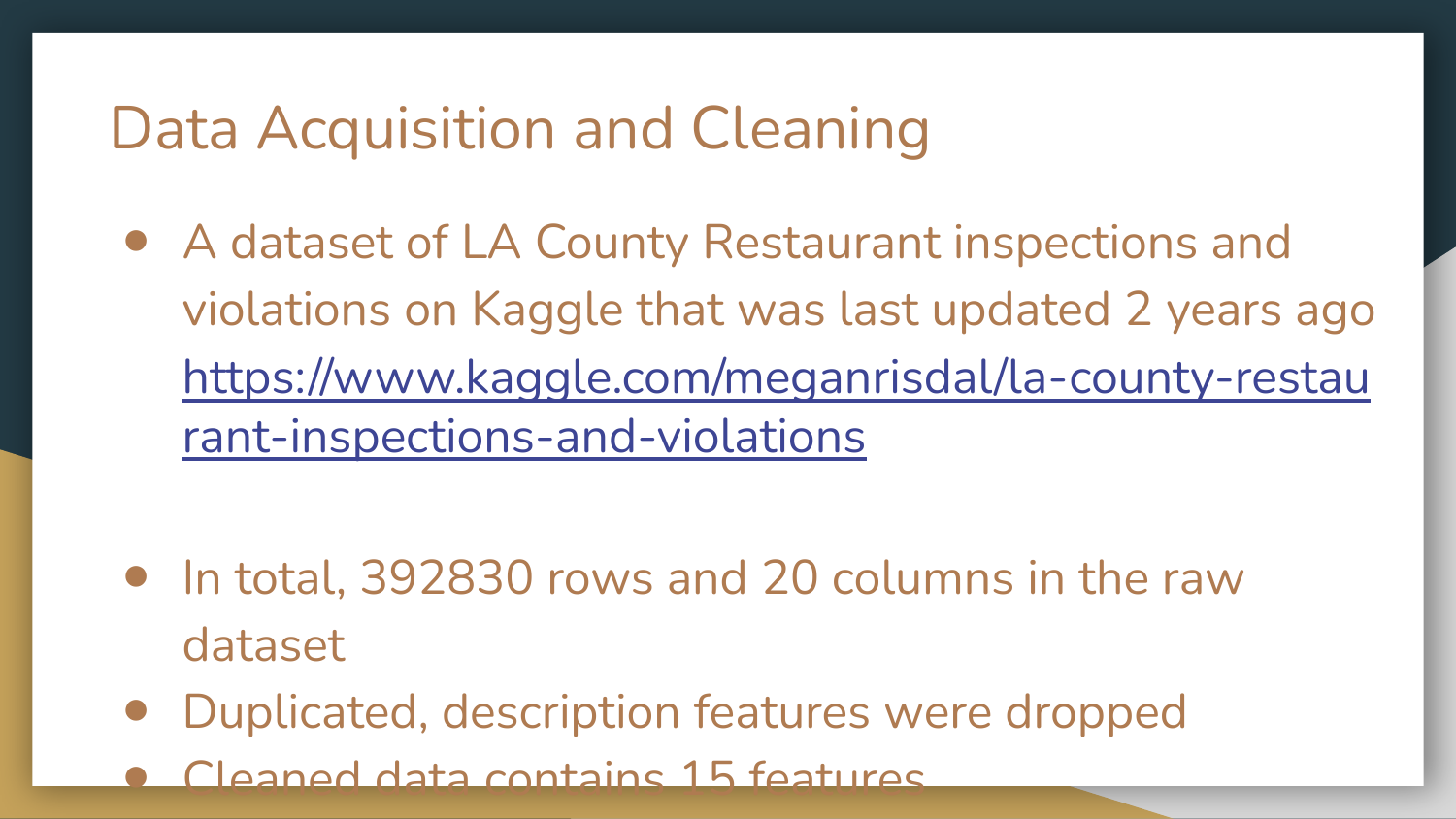

# Data Acquisition and Cleaning

A dataset of LA County Restaurant inspections and violations on Kaggle that was last updated 2 years ago https://www.kaggle.com/meganrisdal/la-county-restaurant-inspections-and-violations
In total, 392830 rows and 20 columns in the raw dataset
Duplicated, description features were dropped
Cleaned data contains 15 features